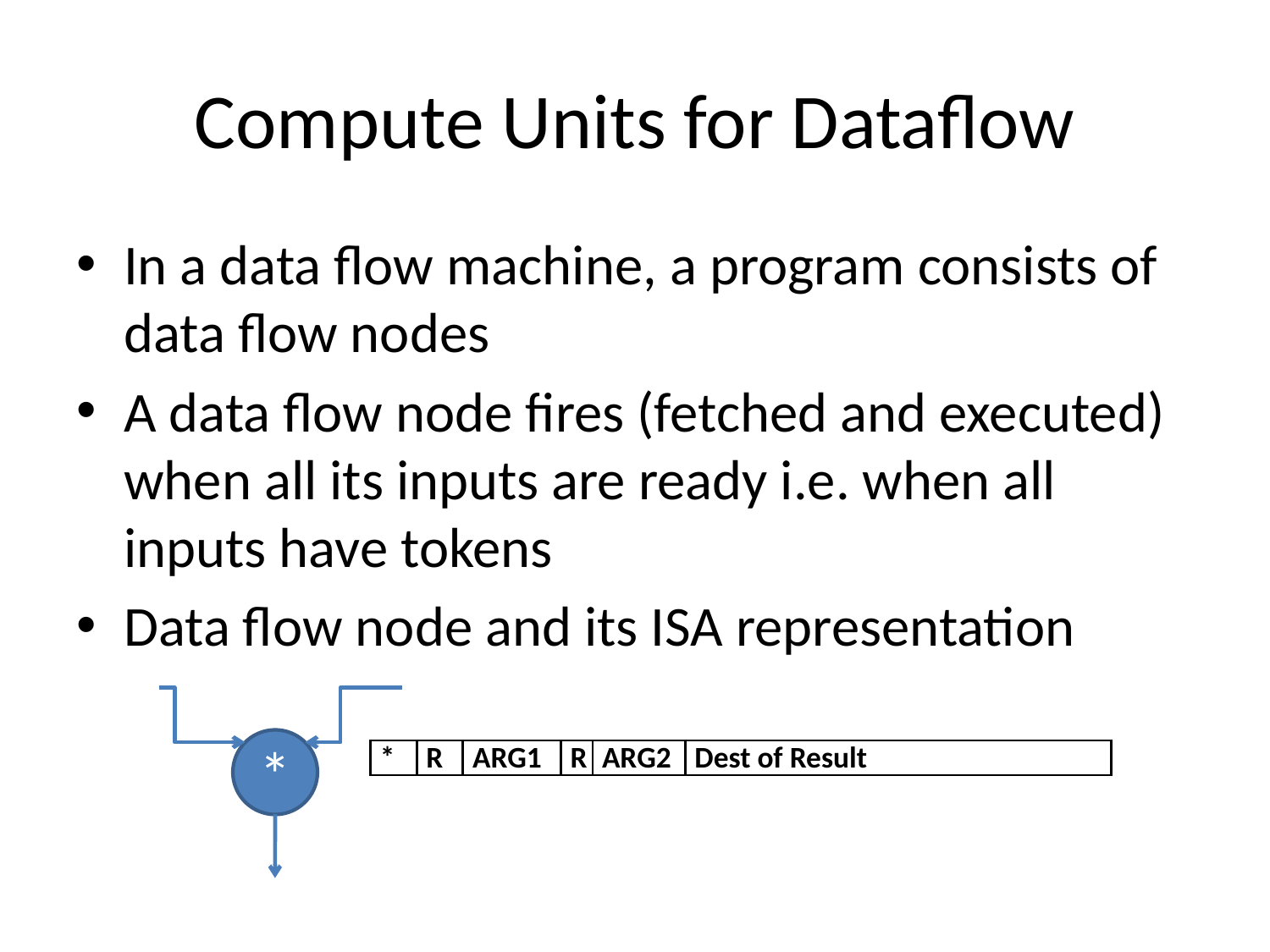

# Compute Units for Dataflow
In a data flow machine, a program consists of data flow nodes
A data flow node fires (fetched and executed) when all its inputs are ready i.e. when all inputs have tokens
Data flow node and its ISA representation

*
| \* | R | ARG1 | R | ARG2 | Dest of Result |
| --- | --- | --- | --- | --- | --- |